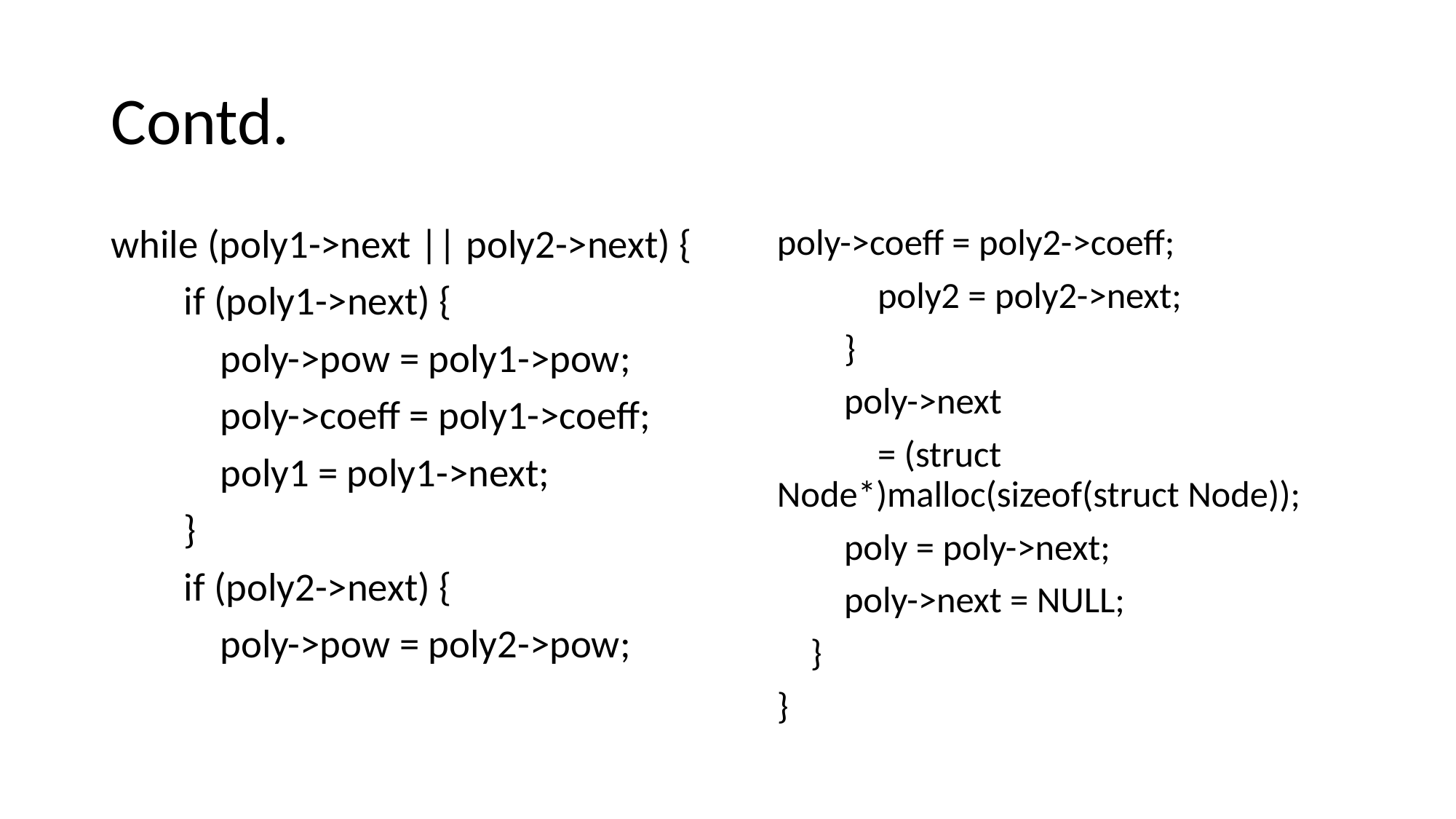

# Contd.
while (poly1->next || poly2->next) {
        if (poly1->next) {
            poly->pow = poly1->pow;
            poly->coeff = poly1->coeff;
            poly1 = poly1->next;
        }
        if (poly2->next) {
            poly->pow = poly2->pow;

poly->coeff = poly2->coeff;
            poly2 = poly2->next;
        }
        poly->next
            = (struct Node*)malloc(sizeof(struct Node));
        poly = poly->next;
        poly->next = NULL;
    }
}